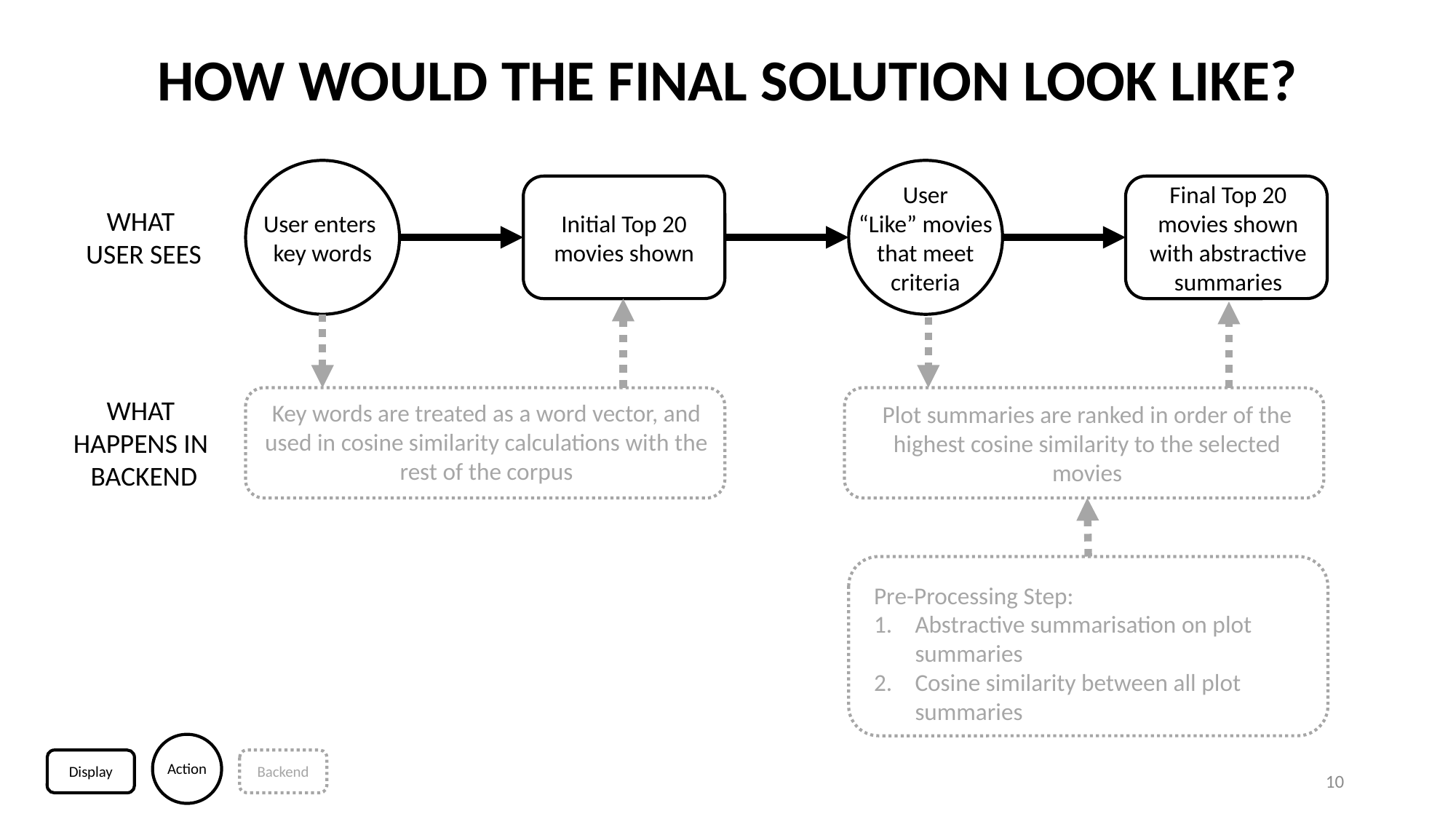

# HOW WOULD THE FINAL SOLUTION LOOK LIKE?

User
“Like” movies
that meet
criteria
Final Top 20 movies shown with abstractive summaries

WHAT
USER SEES
User enters
key words
Initial Top 20 movies shown
Key words are treated as a word vector, and used in cosine similarity calculations with the rest of the corpus

Plot summaries are ranked in order of the highest cosine similarity to the selected movies
WHAT
HAPPENS IN
BACKEND

Pre-Processing Step:
Abstractive summarisation on plot summaries
Cosine similarity between all plot summaries

Display
Backend
Action
10